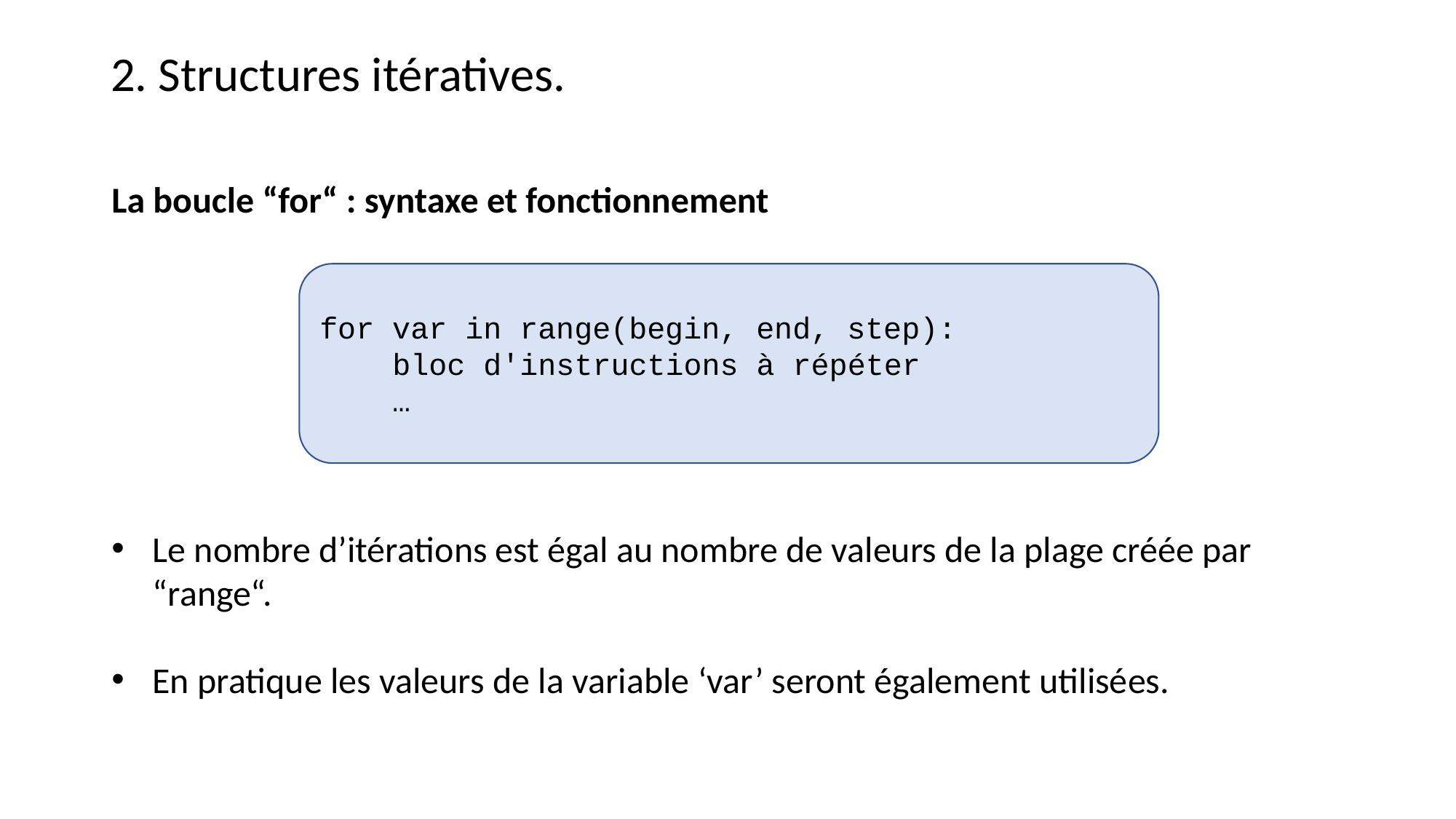

2. Structures itératives.
La boucle “for“ : syntaxe et fonctionnement

Le nombre d’itérations est égal au nombre de valeurs de la plage créée par “range“.

En pratique les valeurs de la variable ‘var’ seront également utilisées.

for var in range(begin, end, step):
    bloc d'instructions à répéter
    …